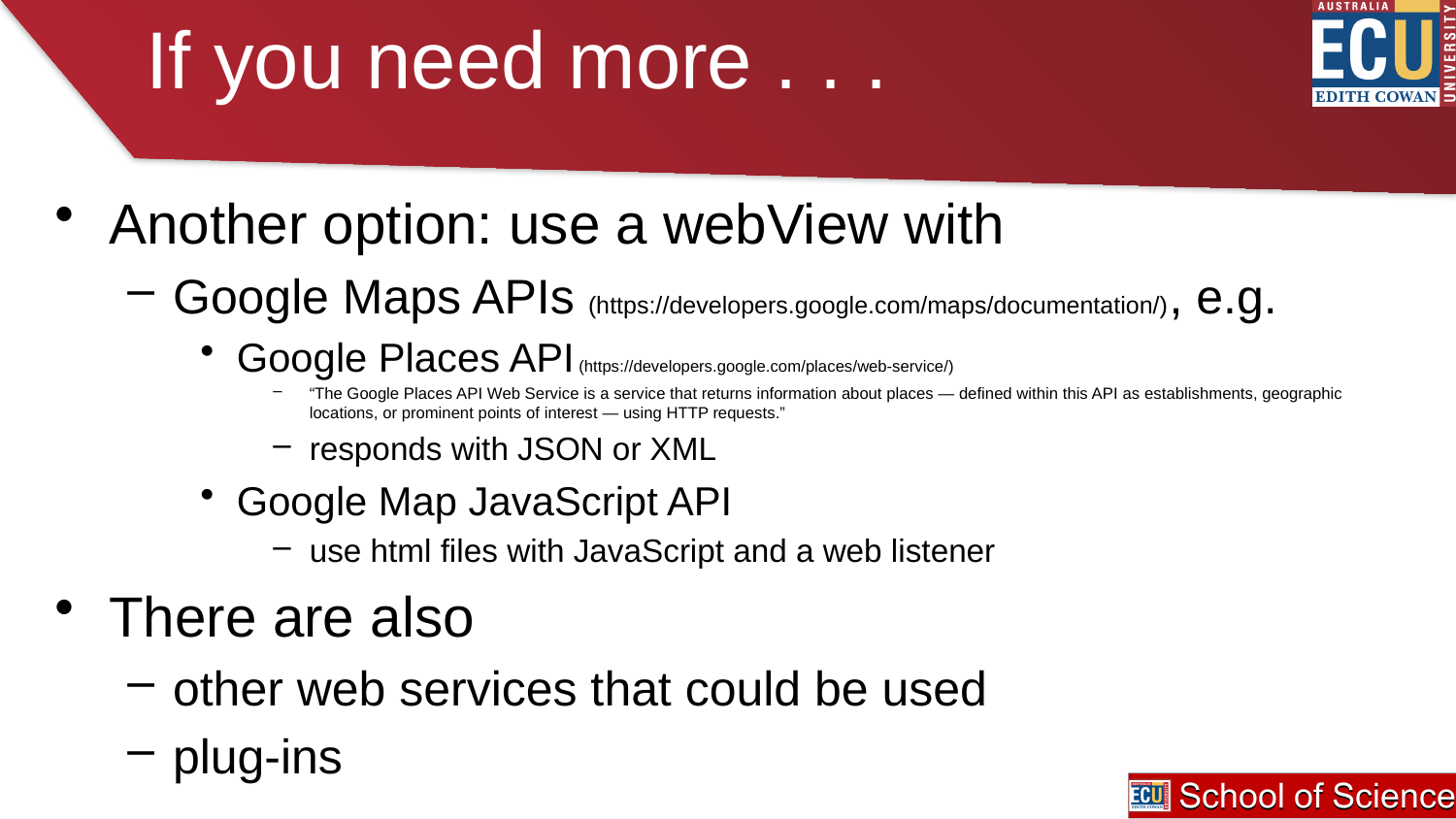

# If you need more . . .
Another option: use a webView with
Google Maps APIs (https://developers.google.com/maps/documentation/), e.g.
Google Places API (https://developers.google.com/places/web-service/)
“The Google Places API Web Service is a service that returns information about places — defined within this API as establishments, geographic locations, or prominent points of interest — using HTTP requests.”
responds with JSON or XML
Google Map JavaScript API
use html files with JavaScript and a web listener
There are also
other web services that could be used
plug-ins